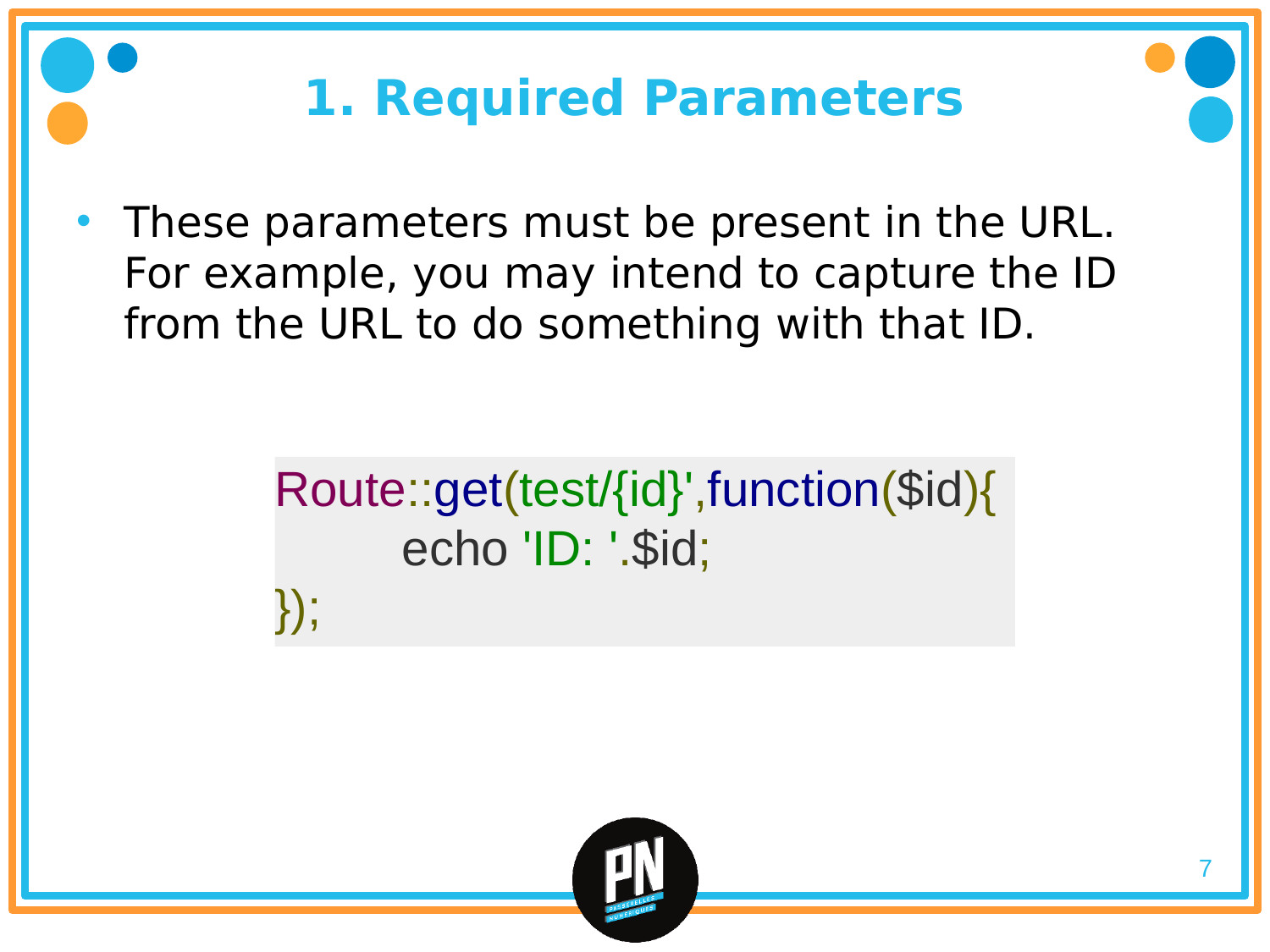

# 1. Required Parameters
These parameters must be present in the URL. For example, you may intend to capture the ID from the URL to do something with that ID.
Route::get(test/{id}',function($id){ 	echo 'ID: '.$id;
});